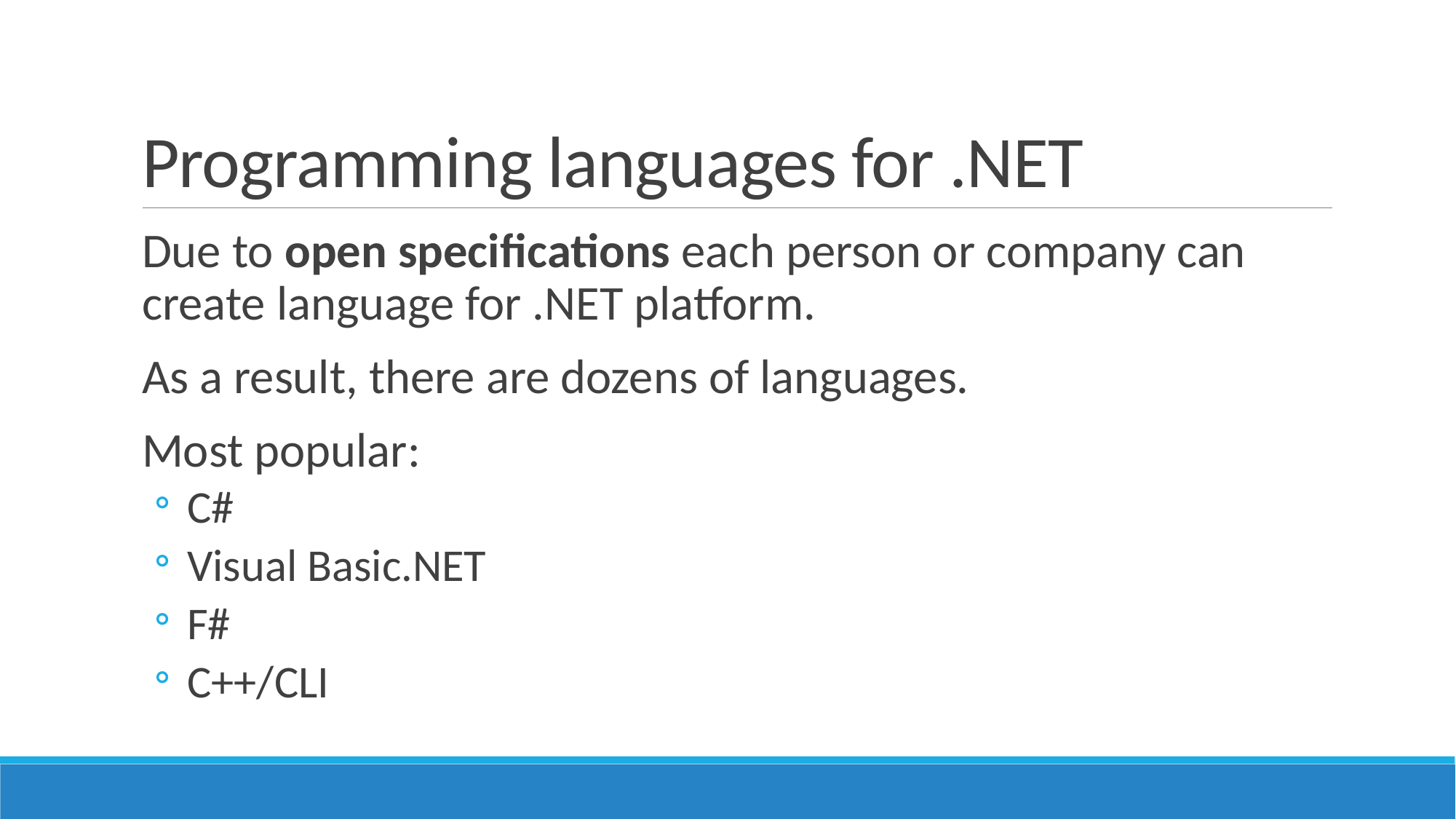

# Programming languages for .NET
Due to open specifications each person or company can create language for .NET platform.
As a result, there are dozens of languages.
Most popular:
 C#
 Visual Basic.NET
 F#
 C++/CLI